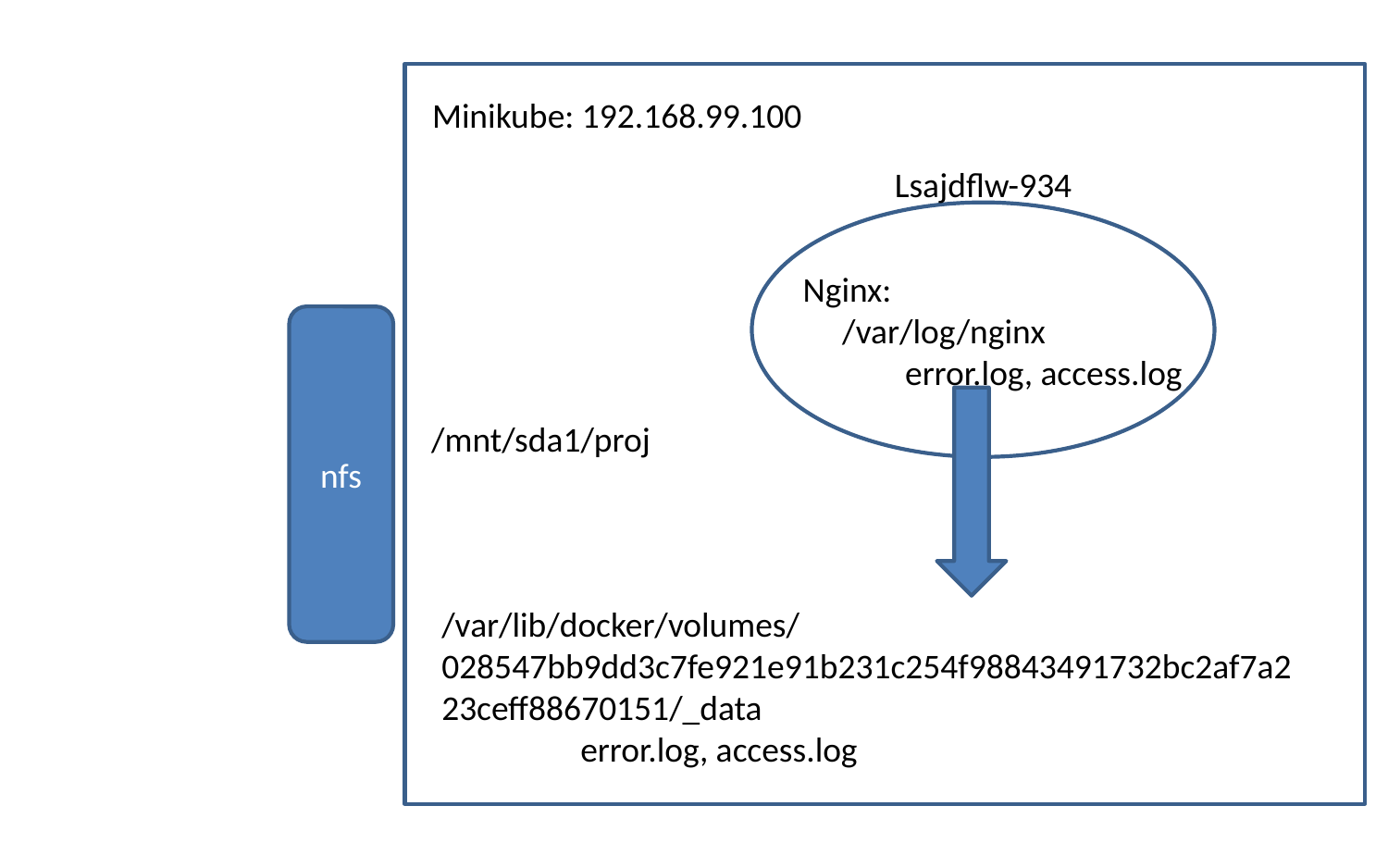

Minikube: 192.168.99.100
Lsajdflw-934

Nginx:
     /var/log/nginx
             error.log, access.log
nfs

/mnt/sda1/proj
/var/lib/docker/volumes/028547bb9dd3c7fe921e91b231c254f98843491732bc2af7a223ceff88670151/_data
	error.log, access.log